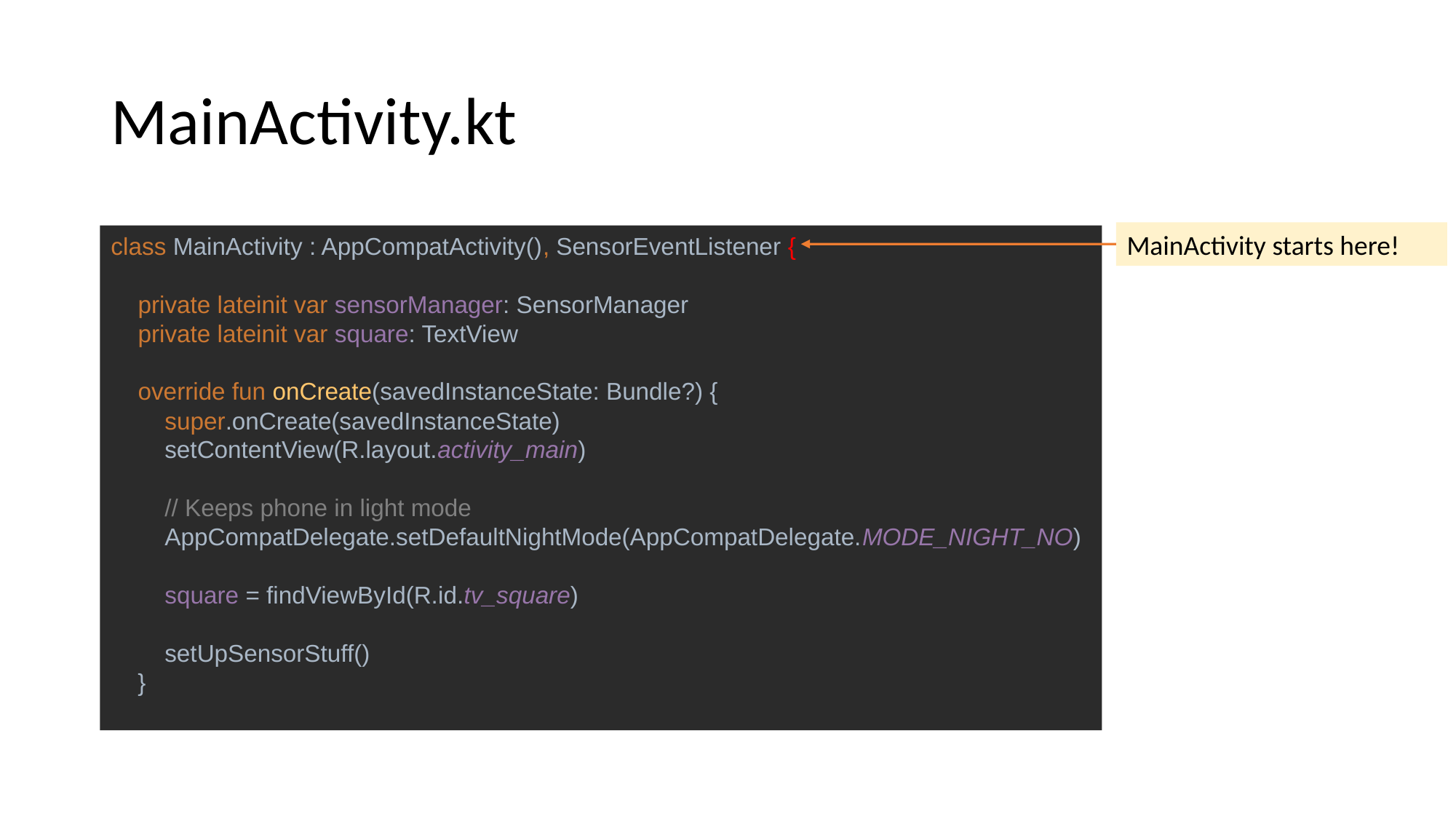

# MainActivity.kt
class MainActivity : AppCompatActivity(), SensorEventListener {
    private lateinit var sensorManager: SensorManager
    private lateinit var square: TextView
    override fun onCreate(savedInstanceState: Bundle?) {
        super.onCreate(savedInstanceState)
        setContentView(R.layout.activity_main)
        // Keeps phone in light mode
        AppCompatDelegate.setDefaultNightMode(AppCompatDelegate.MODE_NIGHT_NO)
        square = findViewById(R.id.tv_square)
        setUpSensorStuff()
    }
MainActivity starts here!